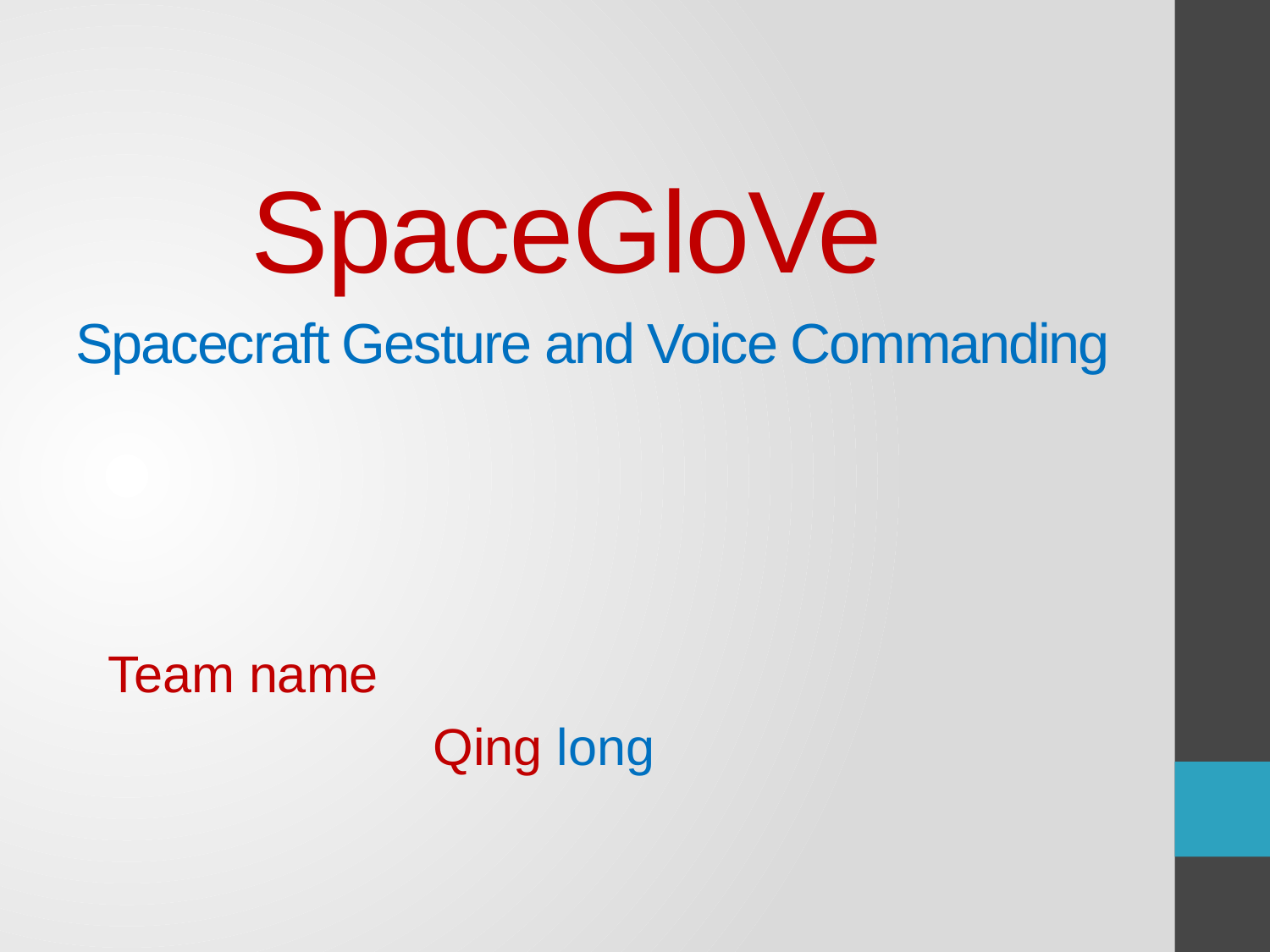

# SpaceGloVe
Spacecraft Gesture and Voice Commanding
Team name
Qing long